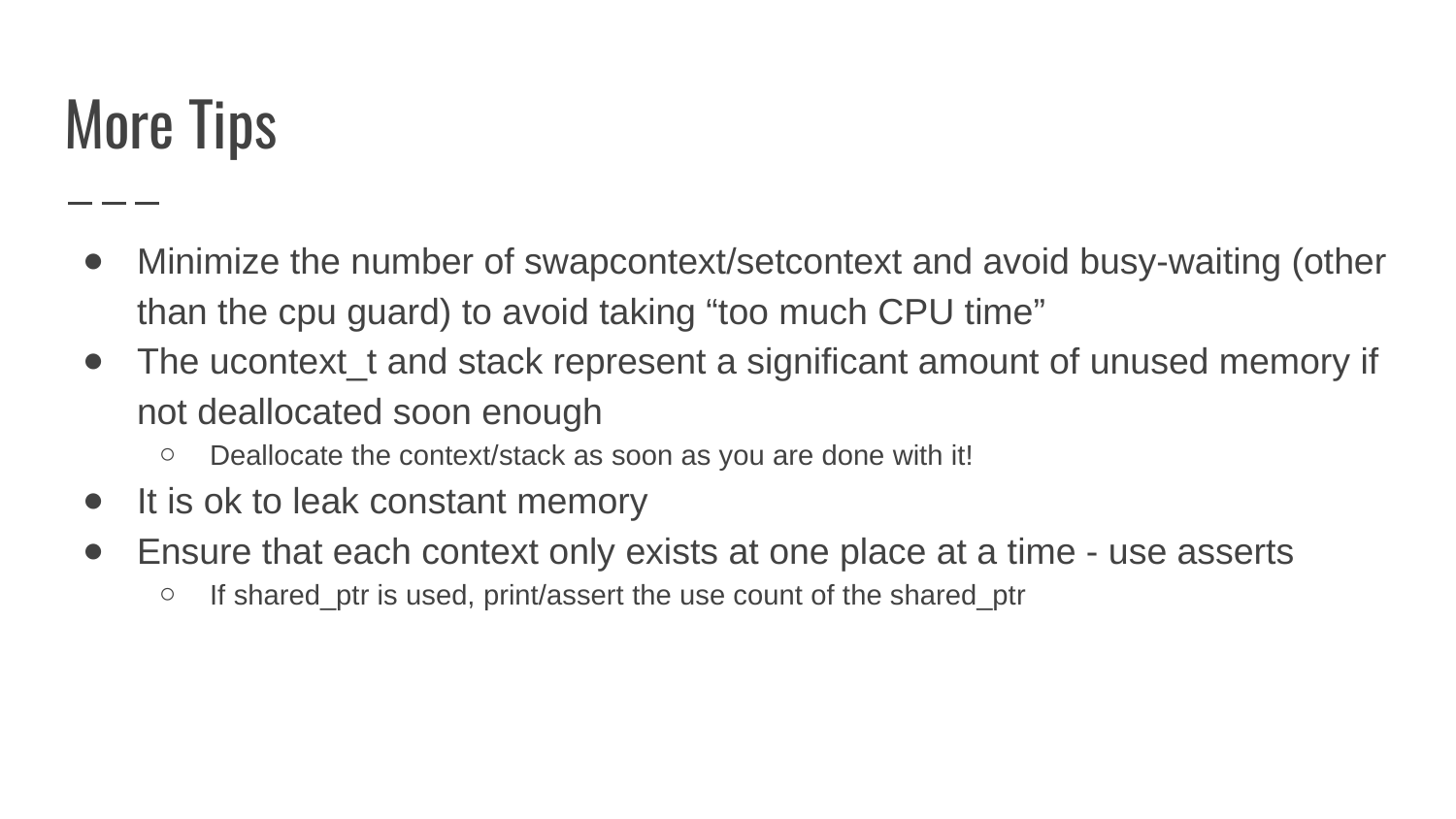

# More Tips

Minimize the number of swapcontext/setcontext and avoid busy-waiting (other than the cpu guard) to avoid taking “too much CPU time”
The ucontext_t and stack represent a significant amount of unused memory if not deallocated soon enough
Deallocate the context/stack as soon as you are done with it!
It is ok to leak constant memory
Ensure that each context only exists at one place at a time - use asserts
If shared_ptr is used, print/assert the use count of the shared_ptr